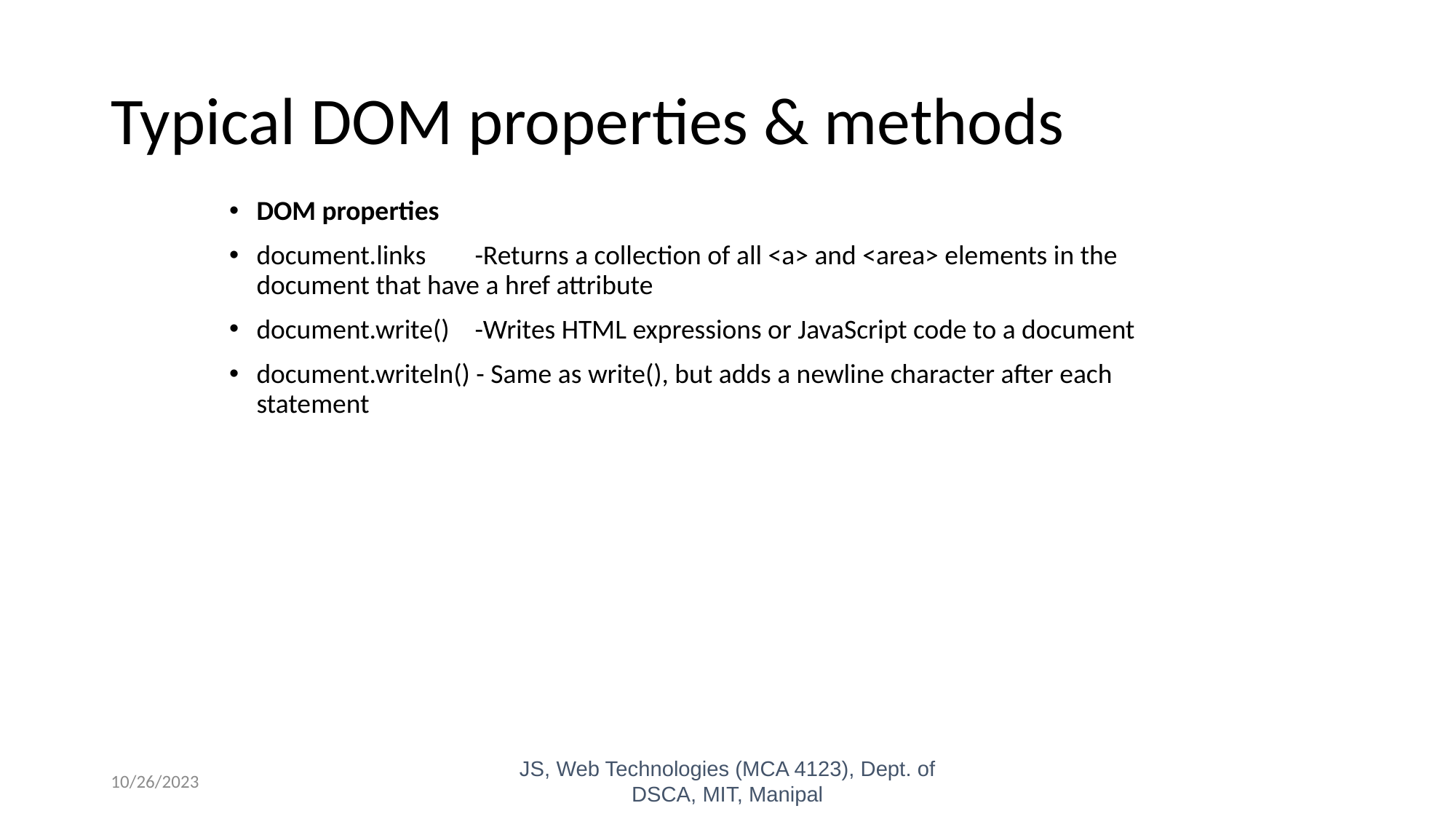

# Typical DOM properties & methods
DOM properties
document.links	-Returns a collection of all <a> and <area> elements in the document that have a href attribute
document.write()	-Writes HTML expressions or JavaScript code to a document
document.writeln() - Same as write(), but adds a newline character after each statement

10/26/2023
JS, Web Technologies (MCA 4123), Dept. of DSCA, MIT, Manipal
72